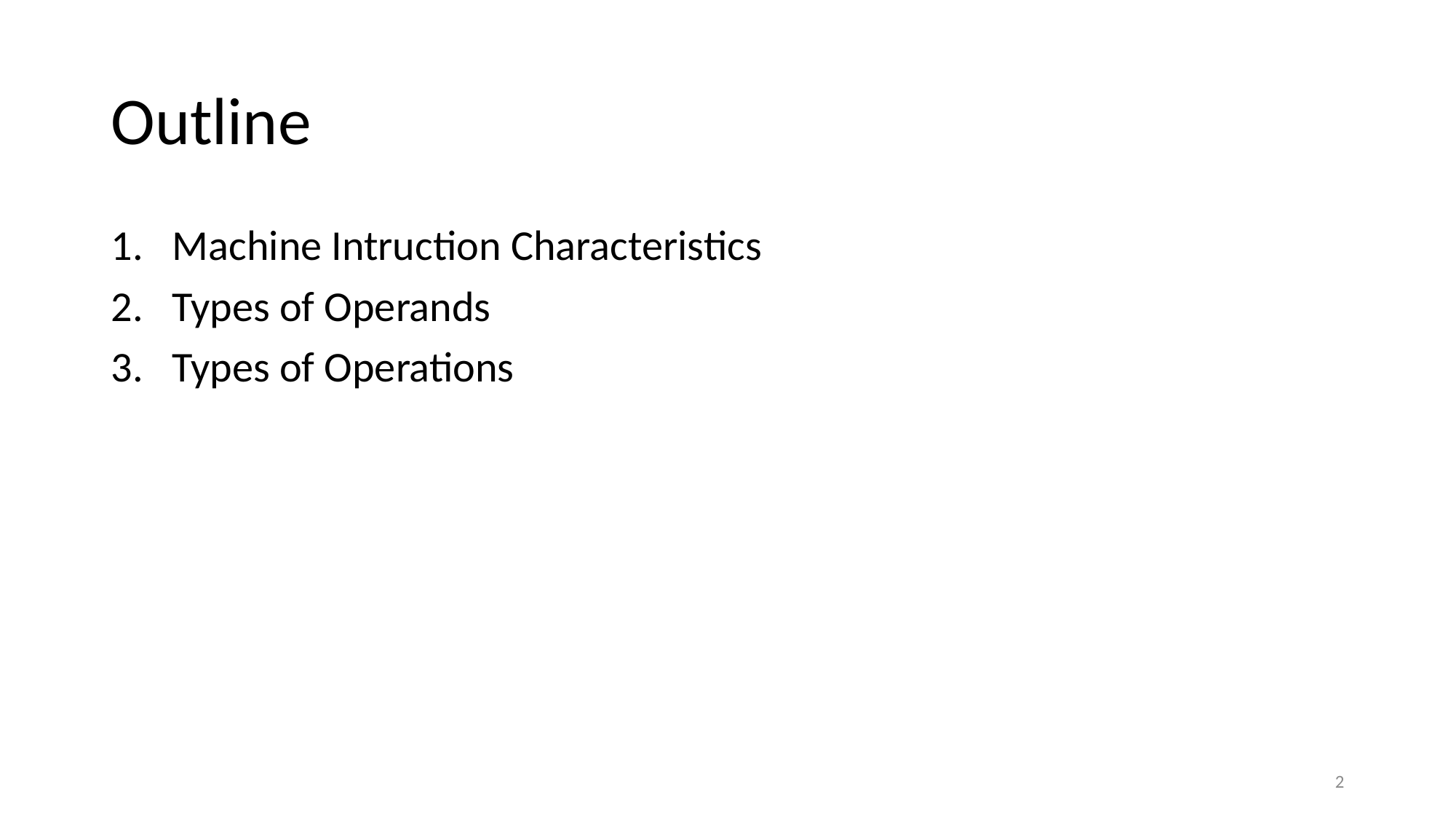

# Outline
Machine Intruction Characteristics
Types of Operands
Types of Operations
2